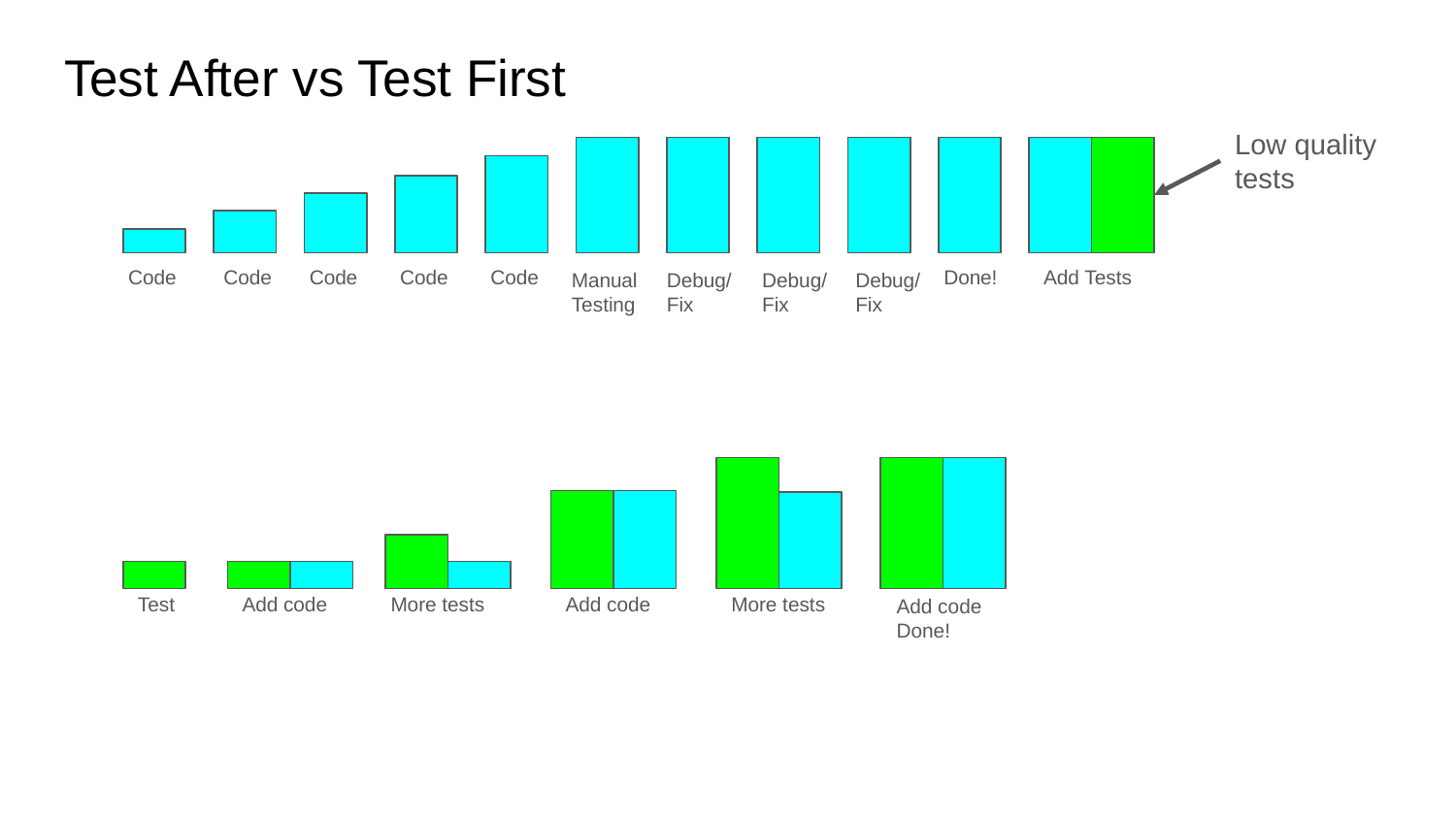

# Test After vs Test First
Low quality tests

Manual Testing

Debug/Fix

Debug/Fix

Debug/Fix

Done!

Add Tests

Code

Code

Code

Code

Code

More tests

Add code
Done!

Add code

More tests

Test

Add code